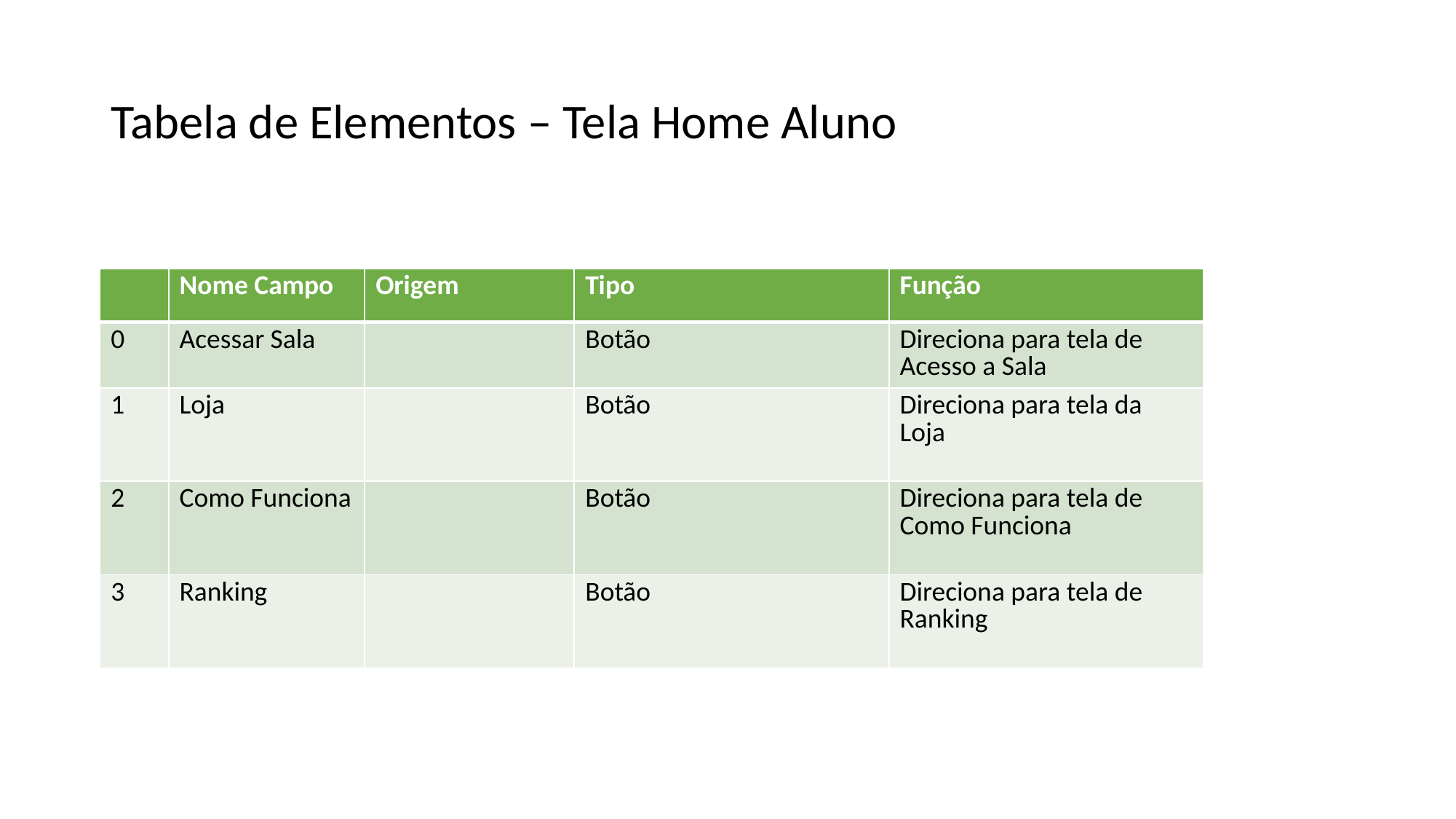

# Tabela de Elementos – Tela Home Aluno
|  | Nome Campo | Origem | Tipo | Função |
| --- | --- | --- | --- | --- |
| 0 | Acessar Sala |  | Botão | Direciona para tela de Acesso a Sala |
| 1 | Loja |  | Botão | Direciona para tela da Loja |
| 2 | Como Funciona |  | Botão | Direciona para tela de Como Funciona |
| 3 | Ranking |  | Botão | Direciona para tela de Ranking |